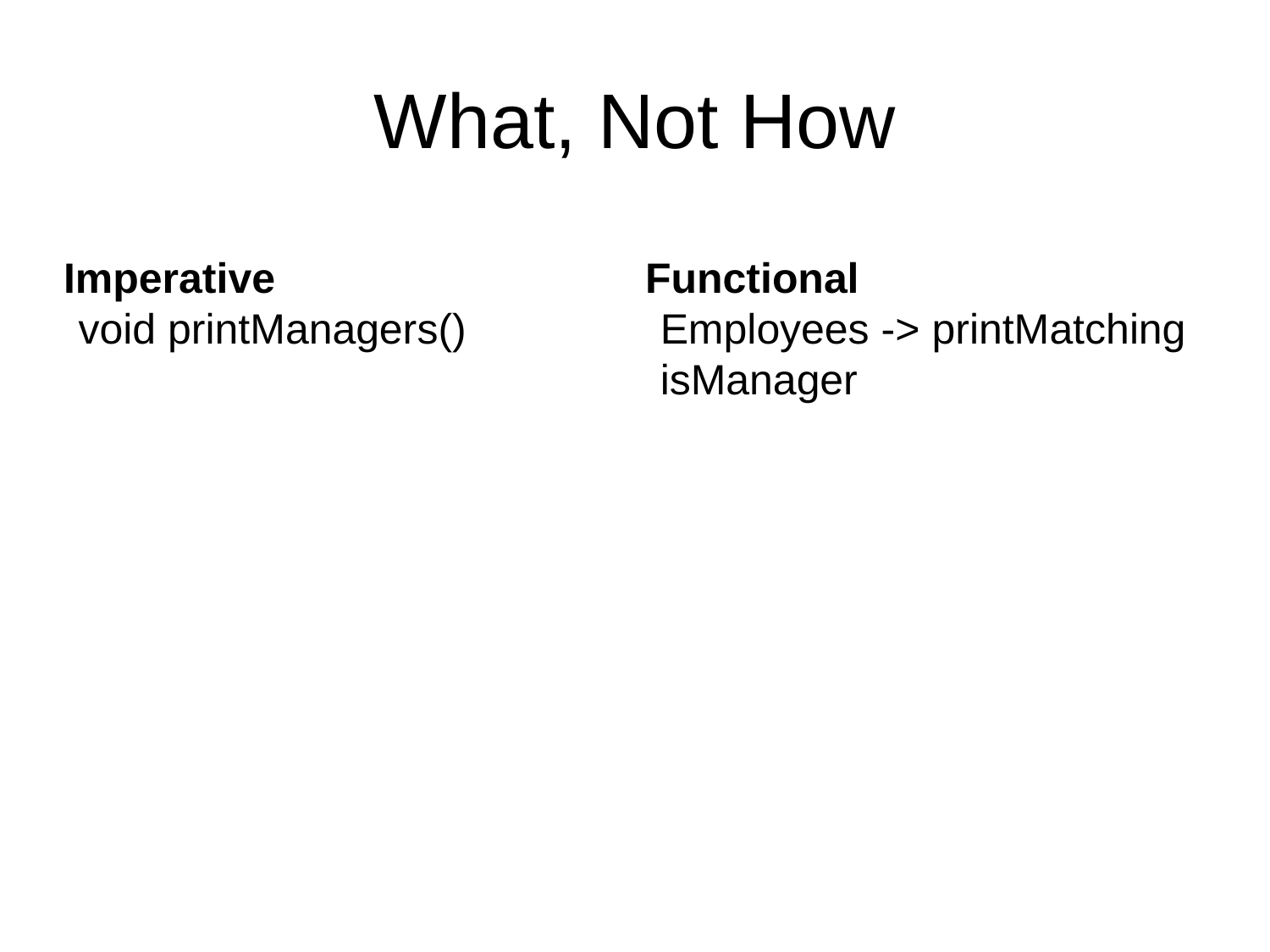

# What, Not How
Imperative
Functional
void printManagers()
Employees -> printMatching isManager